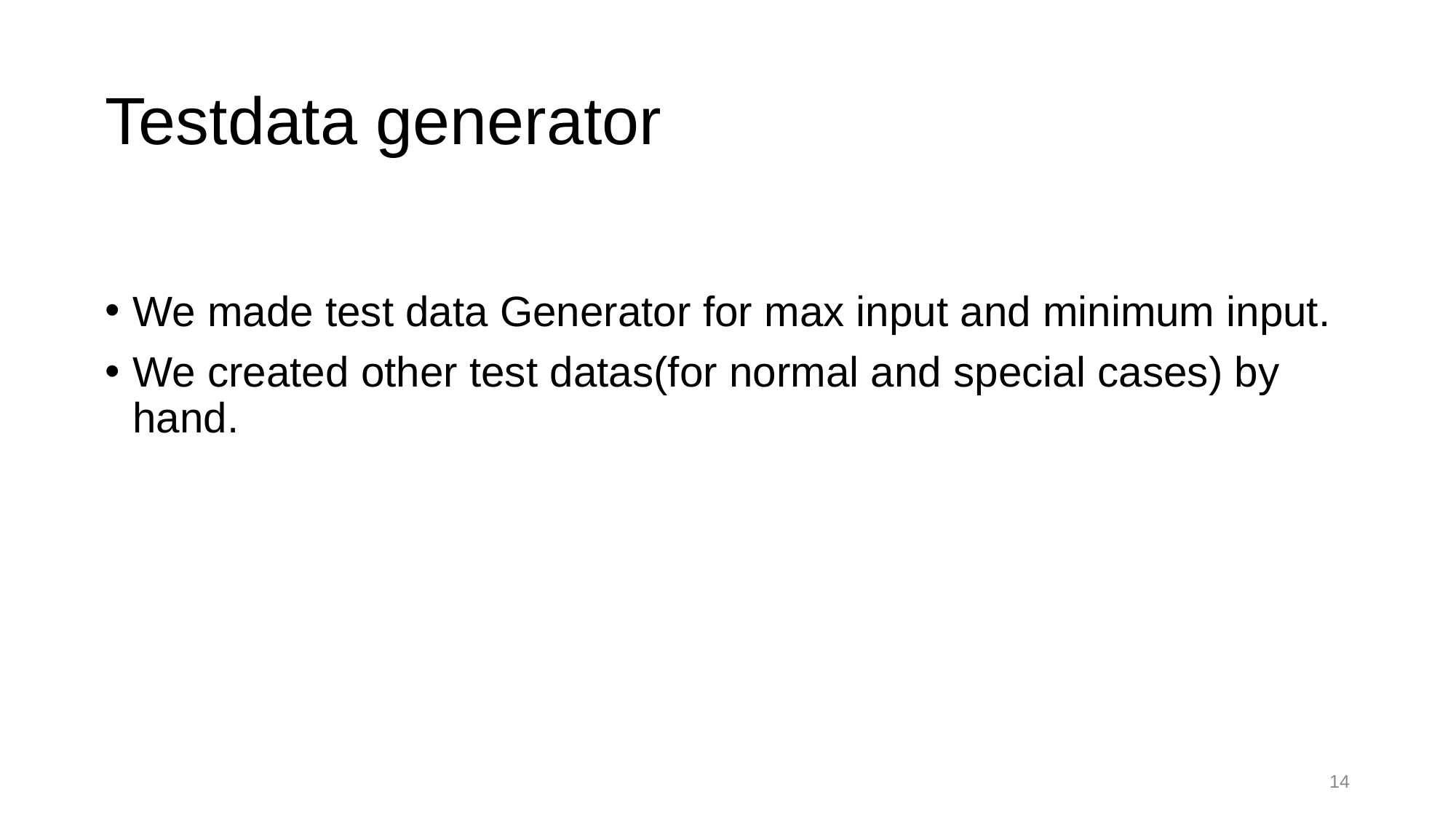

# Testdata generator

We made test data Generator for max input and minimum input.
We created other test datas(for normal and special cases) by hand.
14